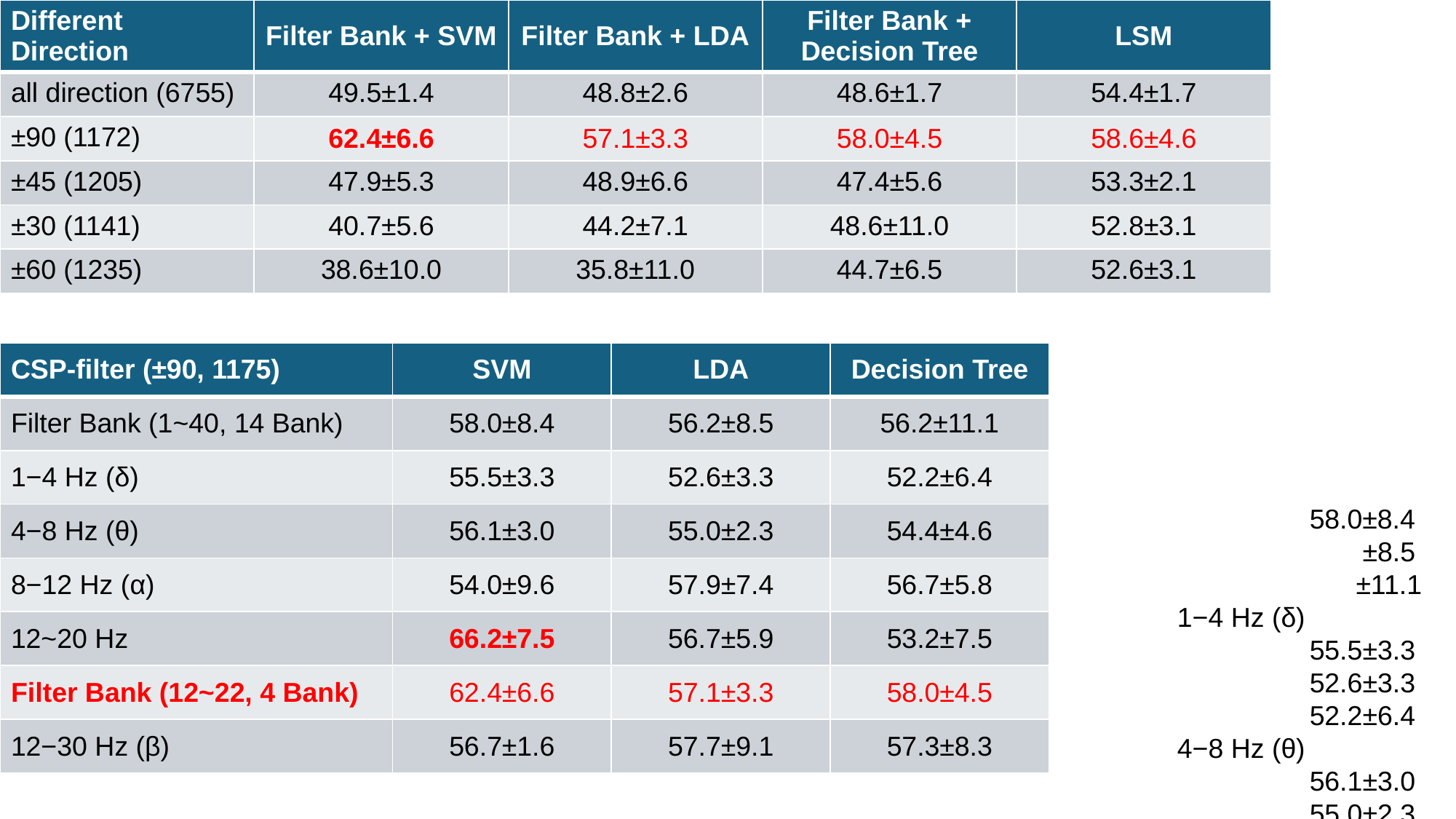

| Different Direction | Filter Bank + SVM | Filter Bank + LDA | Filter Bank + Decision Tree | LSM |
| --- | --- | --- | --- | --- |
| all direction (6755) | 49.5±1.4 | 48.8±2.6 | 48.6±1.7 | 54.4±1.7 |
| ±90 (1172) | 62.4±6.6 | 57.1±3.3 | 58.0±4.5 | 58.6±4.6 |
| ±45 (1205) | 47.9±5.3 | 48.9±6.6 | 47.4±5.6 | 53.3±2.1 |
| ±30 (1141) | 40.7±5.6 | 44.2±7.1 | 48.6±11.0 | 52.8±3.1 |
| ±60 (1235) | 38.6±10.0 | 35.8±11.0 | 44.7±6.5 | 52.6±3.1 |
| CSP-filter (±90, 1175) | SVM | LDA | Decision Tree |
| --- | --- | --- | --- |
| Filter Bank (1~40, 14 Bank) | 58.0±8.4 | 56.2±8.5 | 56.2±11.1 |
| 1−4 Hz (δ) | 55.5±3.3 | 52.6±3.3 | 52.2±6.4 |
| 4−8 Hz (θ) | 56.1±3.0 | 55.0±2.3 | 54.4±4.6 |
| 8−12 Hz (α) | 54.0±9.6 | 57.9±7.4 | 56.7±5.8 |
| 12~20 Hz | 66.2±7.5 | 56.7±5.9 | 53.2±7.5 |
| Filter Bank (12~22, 4 Bank) | 62.4±6.6 | 57.1±3.3 | 58.0±4.5 |
| 12−30 Hz (β) | 56.7±1.6 | 57.7±9.1 | 57.3±8.3 |
Filter Bank (1~40, 14 Bank)
58.0±8.4
56.2±8.5
56.2±11.1
1−4 Hz (δ)
55.5±3.3
52.6±3.3
52.2±6.4
4−8 Hz (θ)
56.1±3.0
55.0±2.3
54.4±4.6
8−12 Hz (α)
54.0±9.6
57.9±7.4
56.7±5.8
12~20 Hz
66.2±7.5
56.7±5.9
53.2±7.5
Filter Bank (12~22, 4 Bank)
62.4±6.6
57.1±3.3
58.0±4.5
12−30 Hz (β)
56.7±1.6
57.7±9.1
57.3±8.3